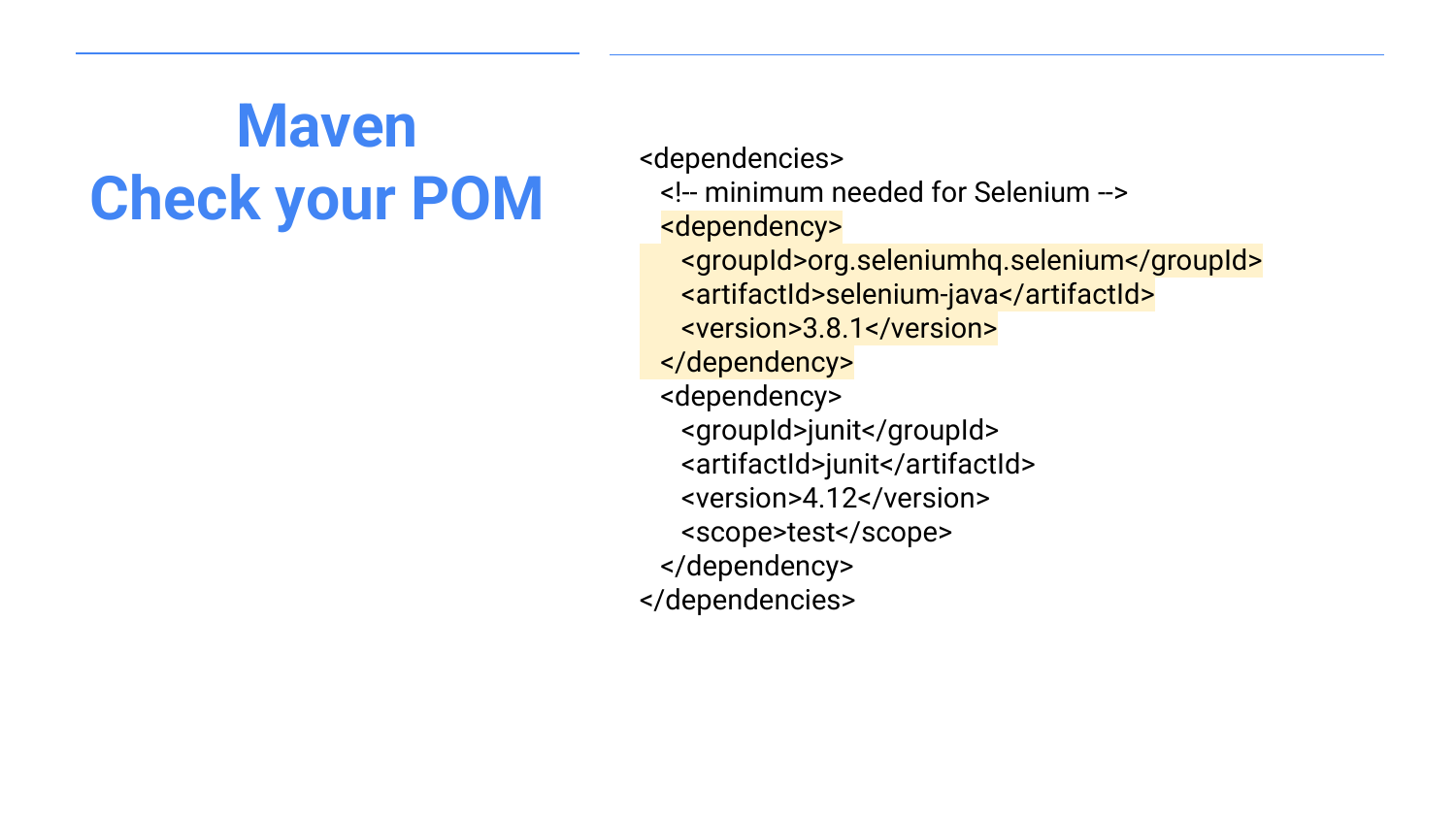

# Maven
Check your POM
<dependencies>
   <!-- minimum needed for Selenium -->
   <dependency>
      <groupId>org.seleniumhq.selenium</groupId>
      <artifactId>selenium-java</artifactId>
      <version>3.8.1</version>
   </dependency>
   <dependency>
      <groupId>junit</groupId>
      <artifactId>junit</artifactId>
      <version>4.12</version>
      <scope>test</scope>
   </dependency>
</dependencies>